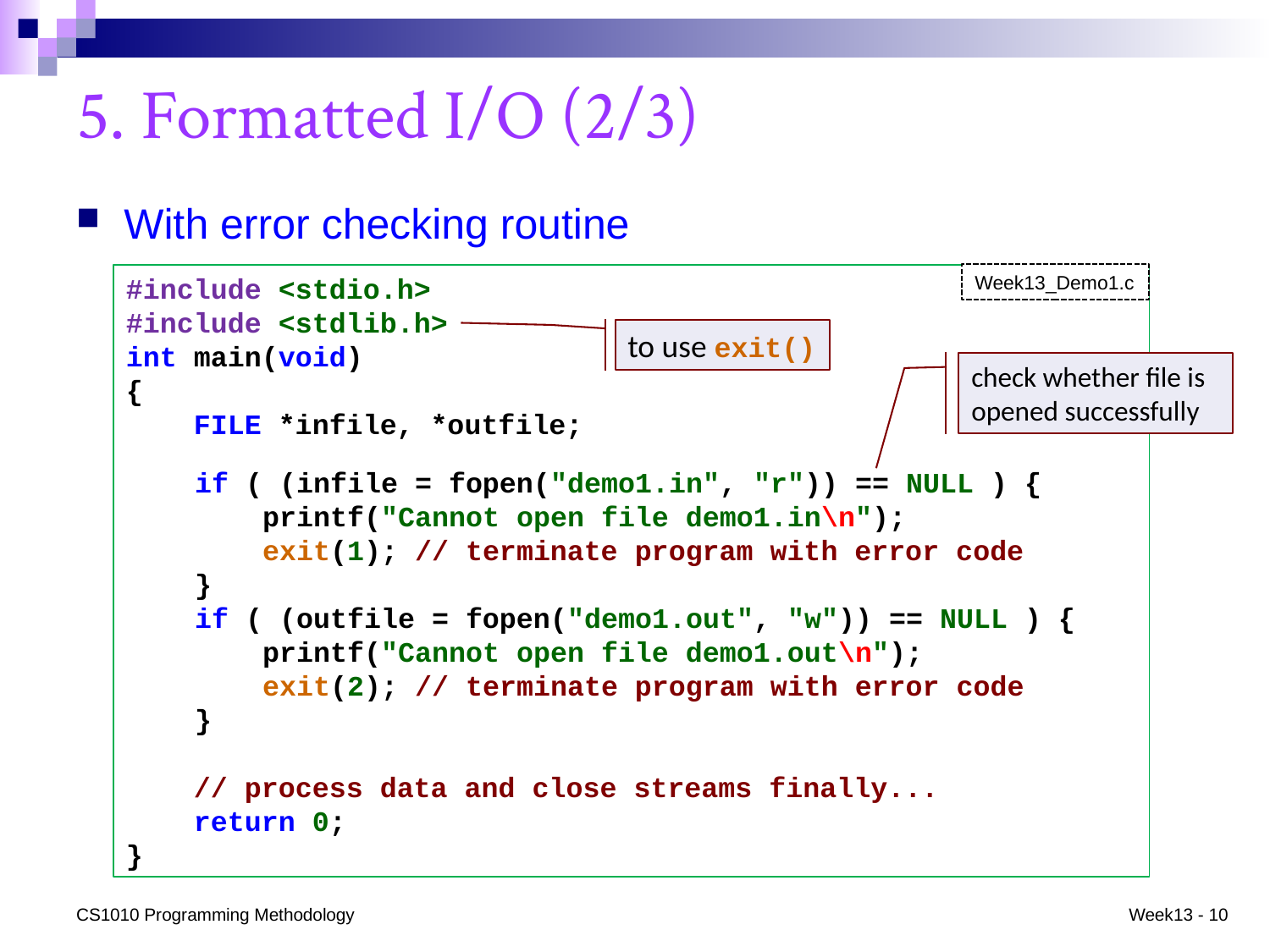

# 5. Formatted I/O (2/3)
With error checking routine
Week13_Demo1.c
#include <stdio.h>
#include <stdlib.h>
int main(void)
{
    FILE *infile, *outfile;

    // process data and close streams finally...
    return 0;
}
to use exit()
check whether file is opened successfully
 if ( (infile = fopen("demo1.in", "r")) == NULL ) {
     printf("Cannot open file demo1.in\n");
     exit(1); // terminate program with error code
 }
 if ( (outfile = fopen("demo1.out", "w")) == NULL ) {
     printf("Cannot open file demo1.out\n");
     exit(2); // terminate program with error code
 }
CS1010 Programming Methodology
Week13 - 10